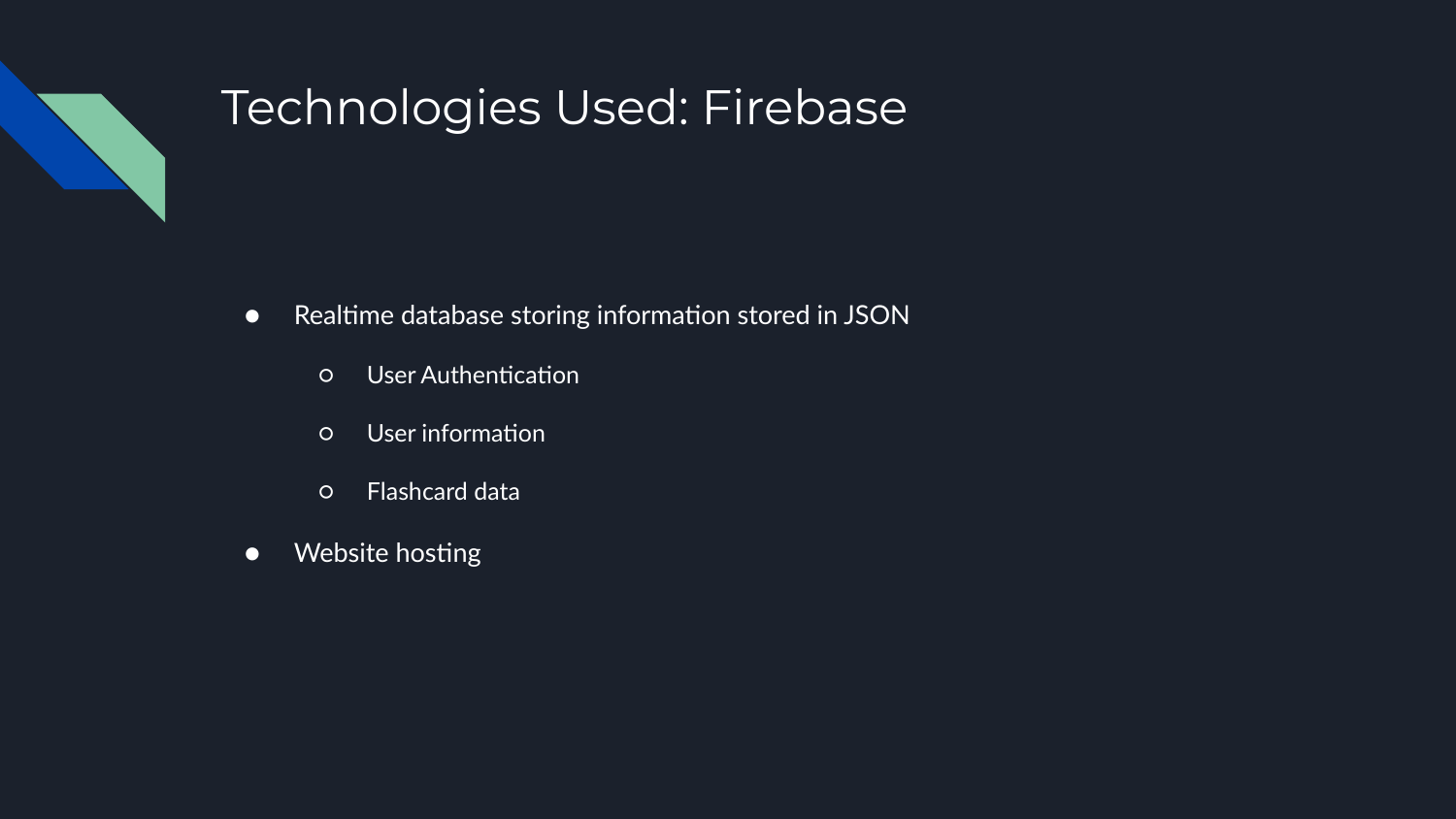

# Technologies Used: Firebase
Realtime database storing information stored in JSON
User Authentication
User information
Flashcard data
Website hosting